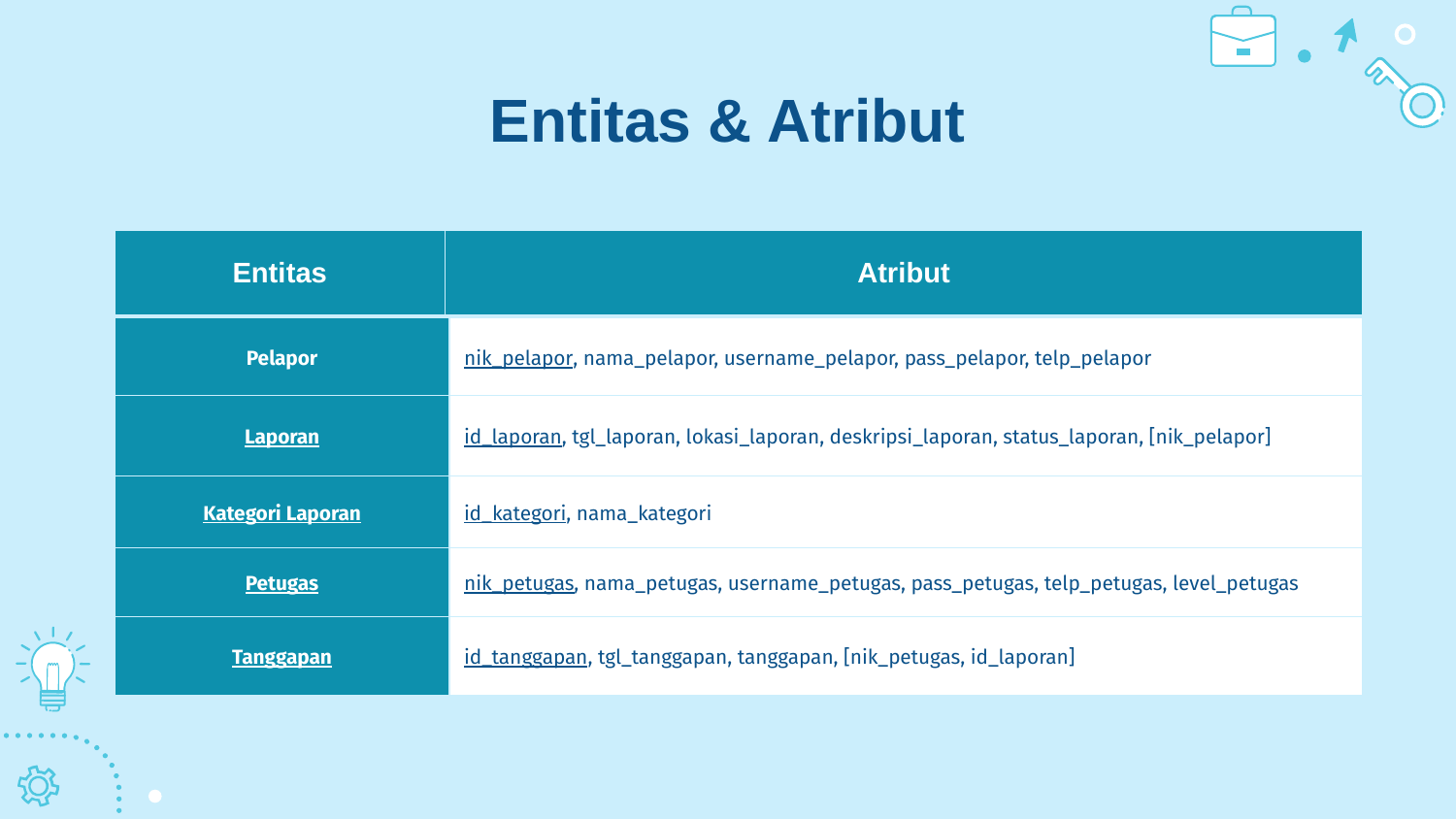

# Entitas & Atribut
| Entitas | Atribut |
| --- | --- |
| Pelapor | nik\_pelapor, nama\_pelapor, username\_pelapor, pass\_pelapor, telp\_pelapor |
| --- | --- |
| Laporan | id\_laporan, tgl\_laporan, lokasi\_laporan, deskripsi\_laporan, status\_laporan, [nik\_pelapor] |
| Kategori Laporan | id\_kategori, nama\_kategori |
| Petugas | nik\_petugas, nama\_petugas, username\_petugas, pass\_petugas, telp\_petugas, level\_petugas |
| Tanggapan | id\_tanggapan, tgl\_tanggapan, tanggapan, [nik\_petugas, id\_laporan] |